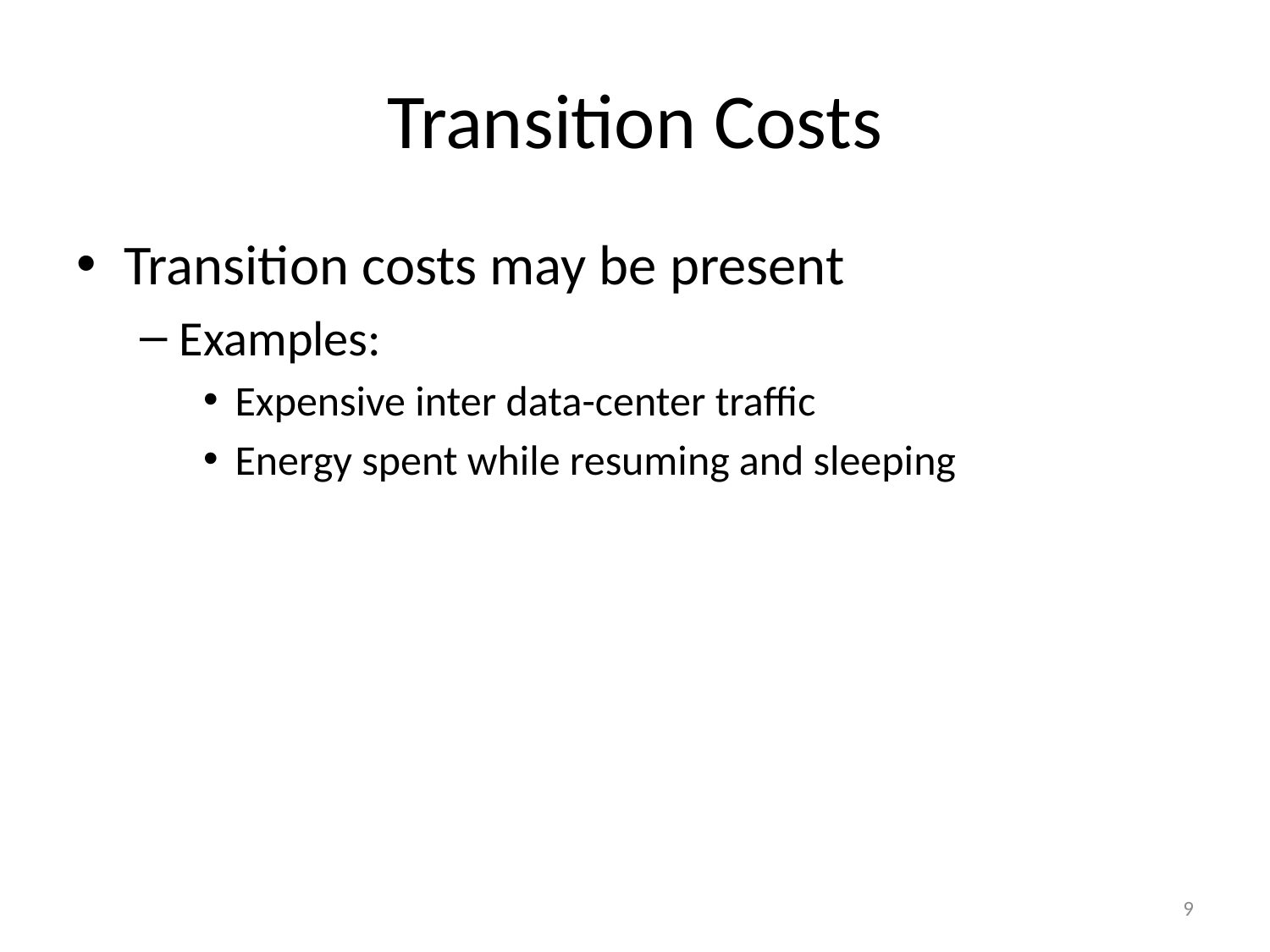

# Transition Costs
Transition costs may be present
Examples:
Expensive inter data-center traffic
Energy spent while resuming and sleeping

9